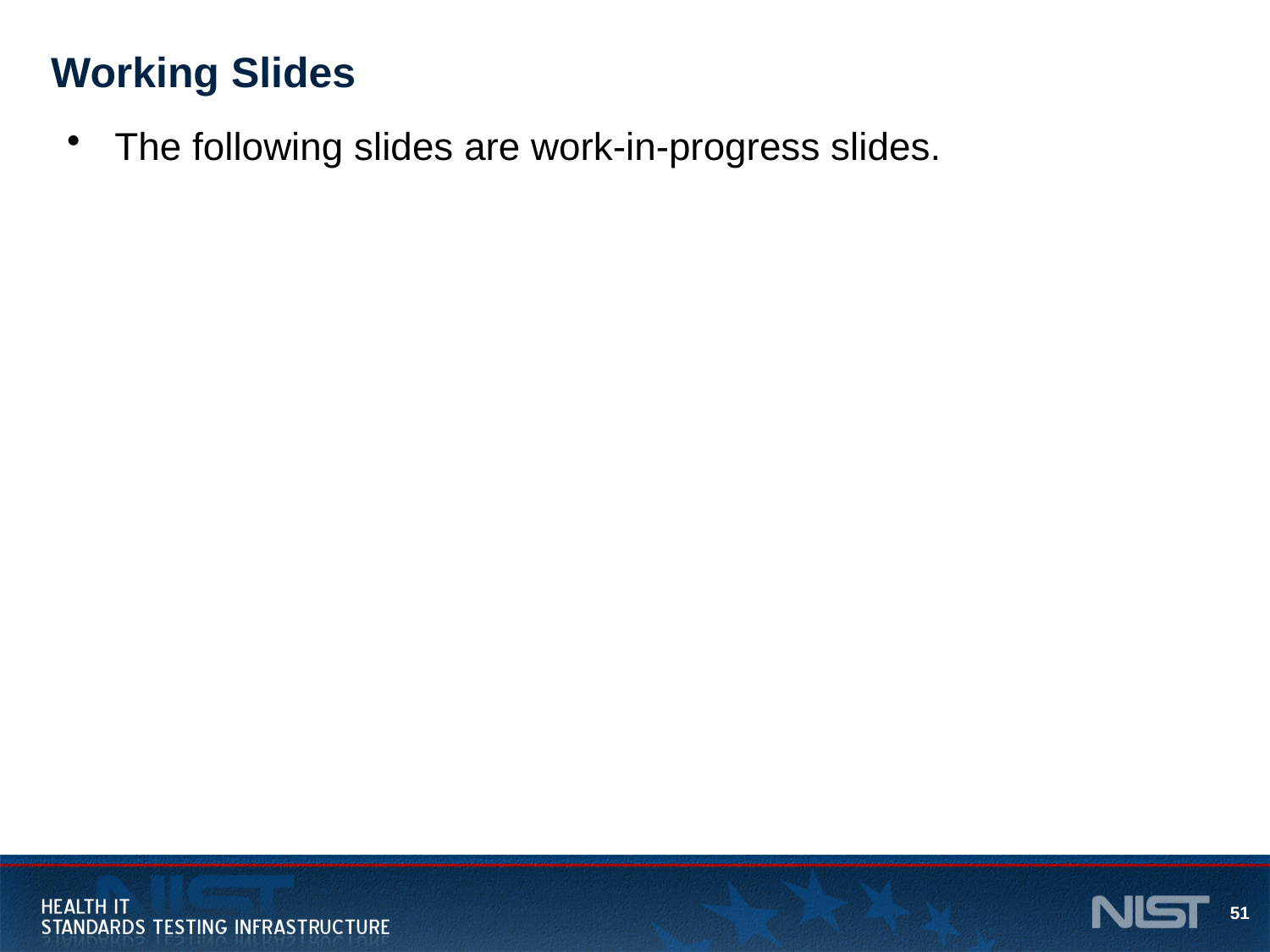

# Working Slides
The following slides are work-in-progress slides.